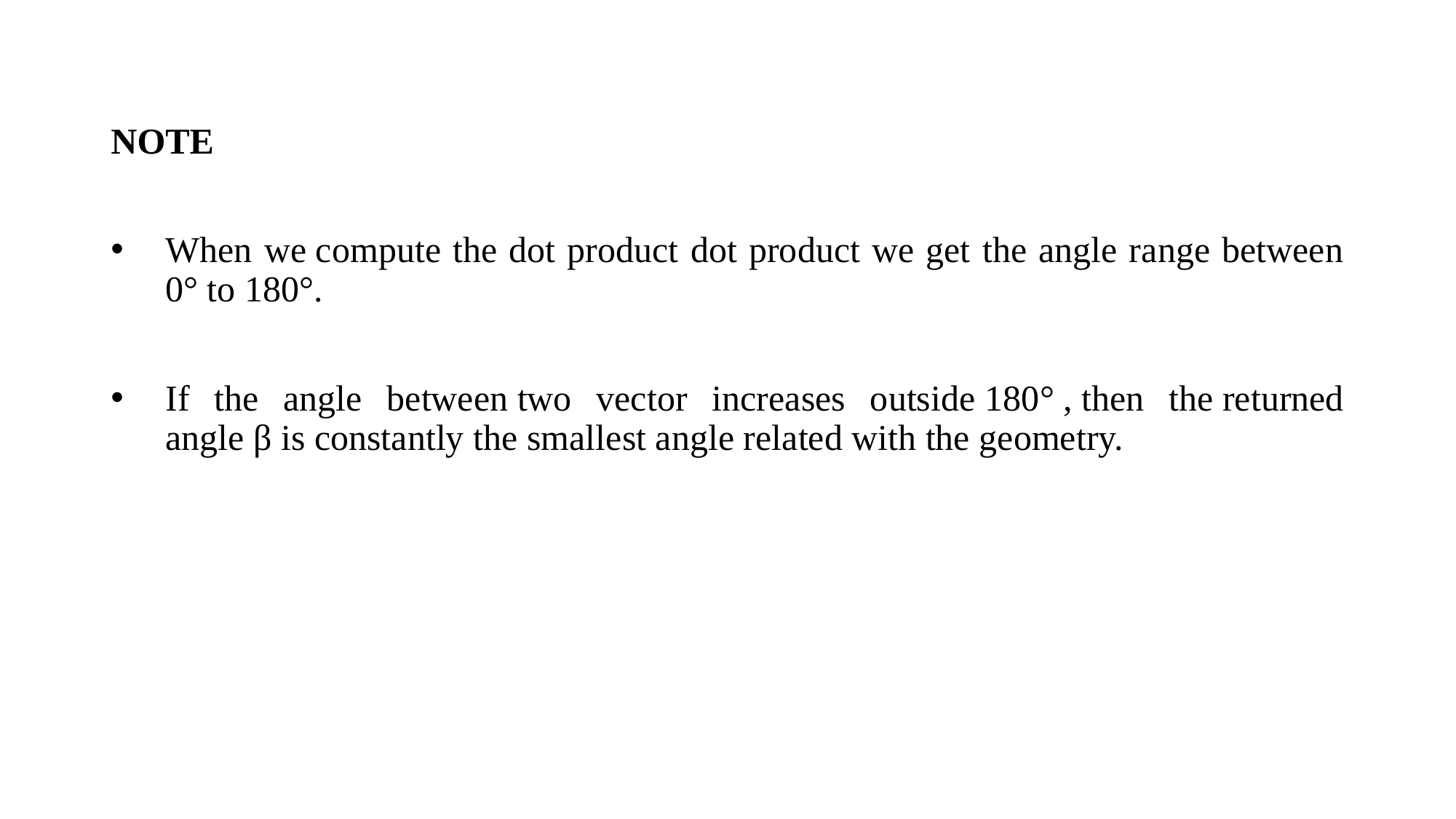

NOTE

When we compute the dot product dot product we get the angle range between 0° to 180°.

If the angle between two vector increases outside 180° , then the returned angle β is constantly the smallest angle related with the geometry.